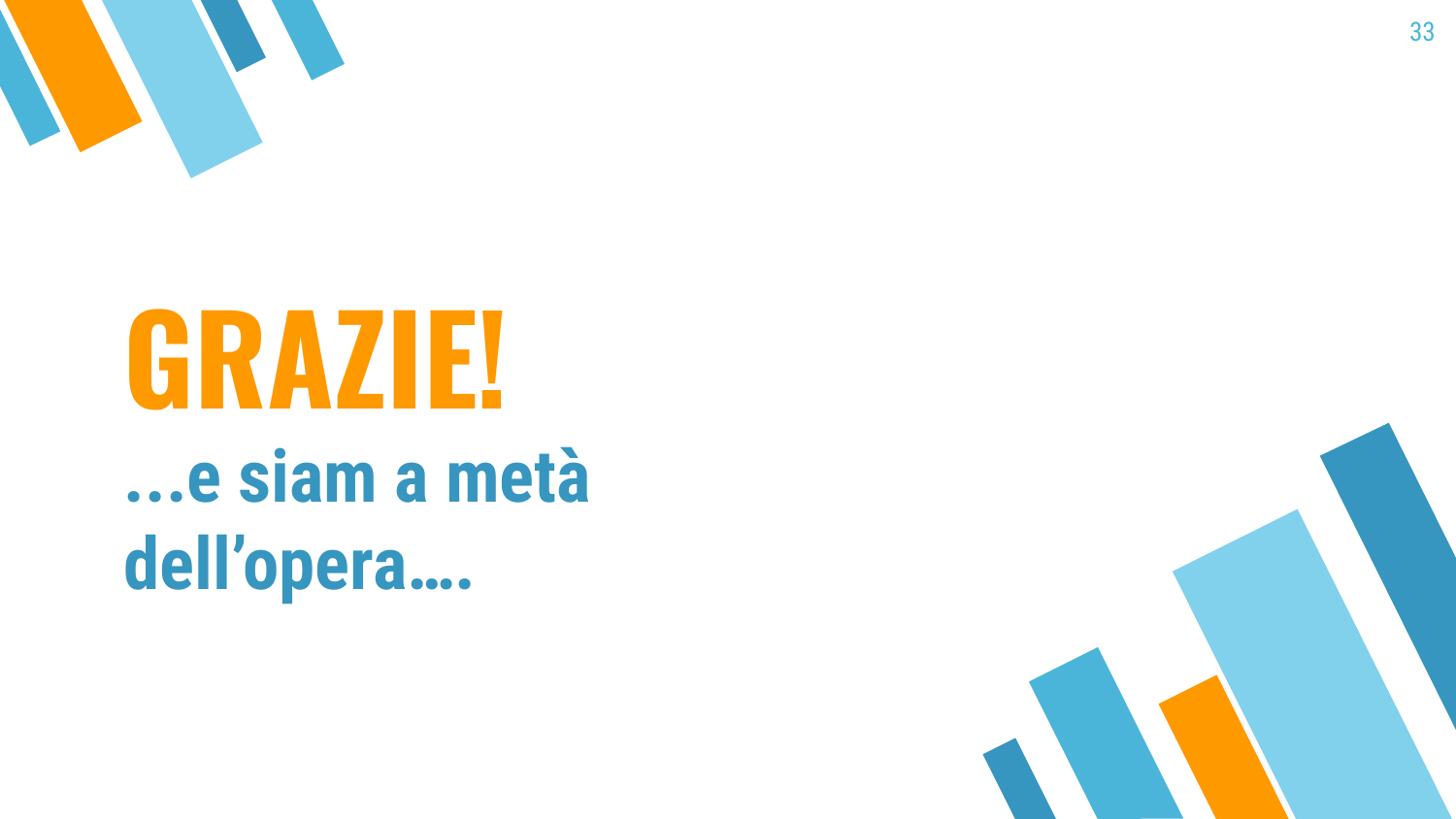

33
GRAZIE!
...e siam a metà dell’opera….